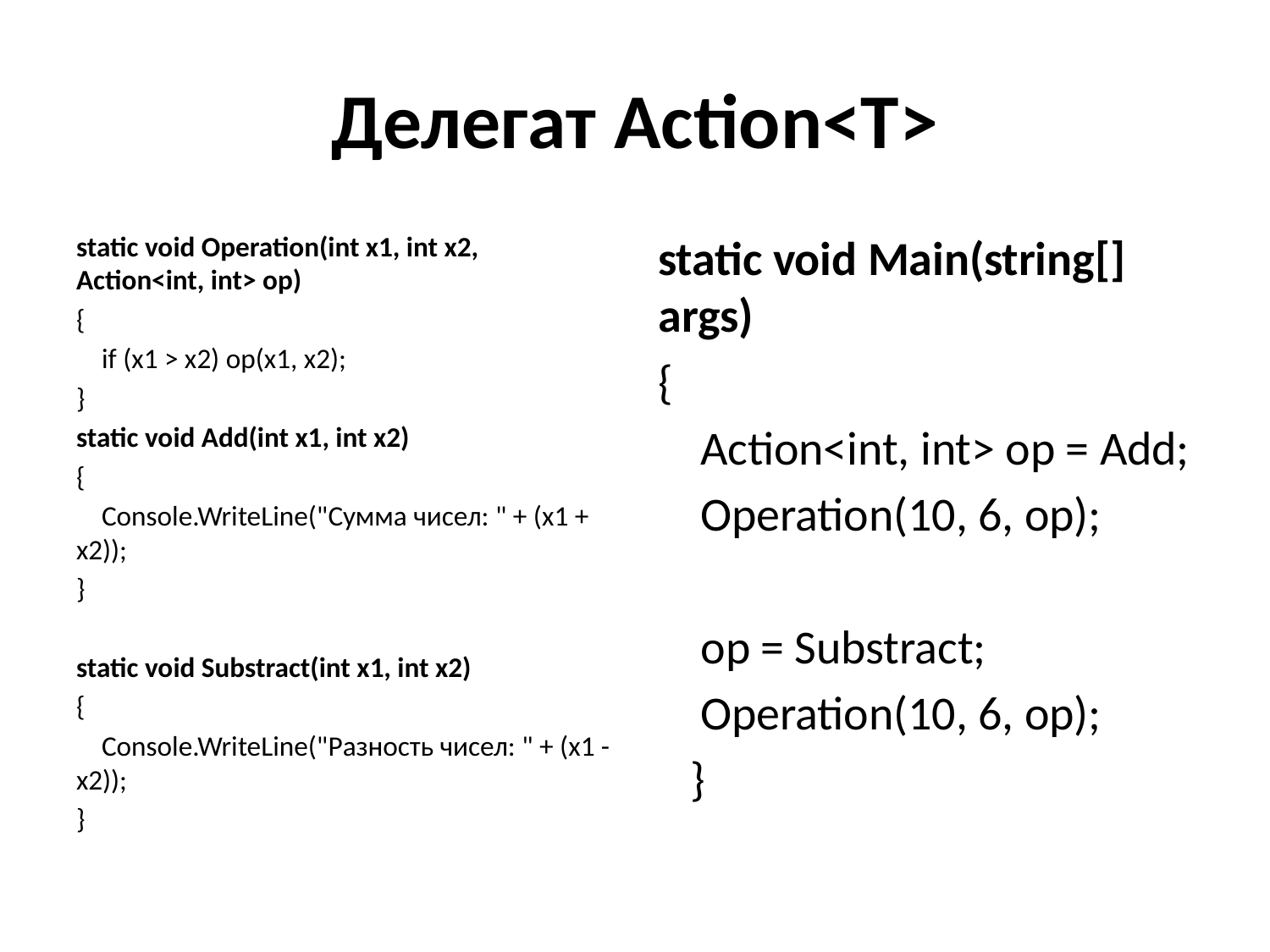

# Делегат Action<T>
static void Operation(int x1, int x2, Action<int, int> op)
{
    if (x1 > x2) op(x1, x2);
}
static void Add(int x1, int x2)
{
    Console.WriteLine("Сумма чисел: " + (x1 + x2));
}

static void Substract(int x1, int x2)
{
    Console.WriteLine("Разность чисел: " + (x1 - x2));
}

static void Main(string[] args)
{
    Action<int, int> op = Add;
    Operation(10, 6, op);

    op = Substract;
    Operation(10, 6, op);
   }